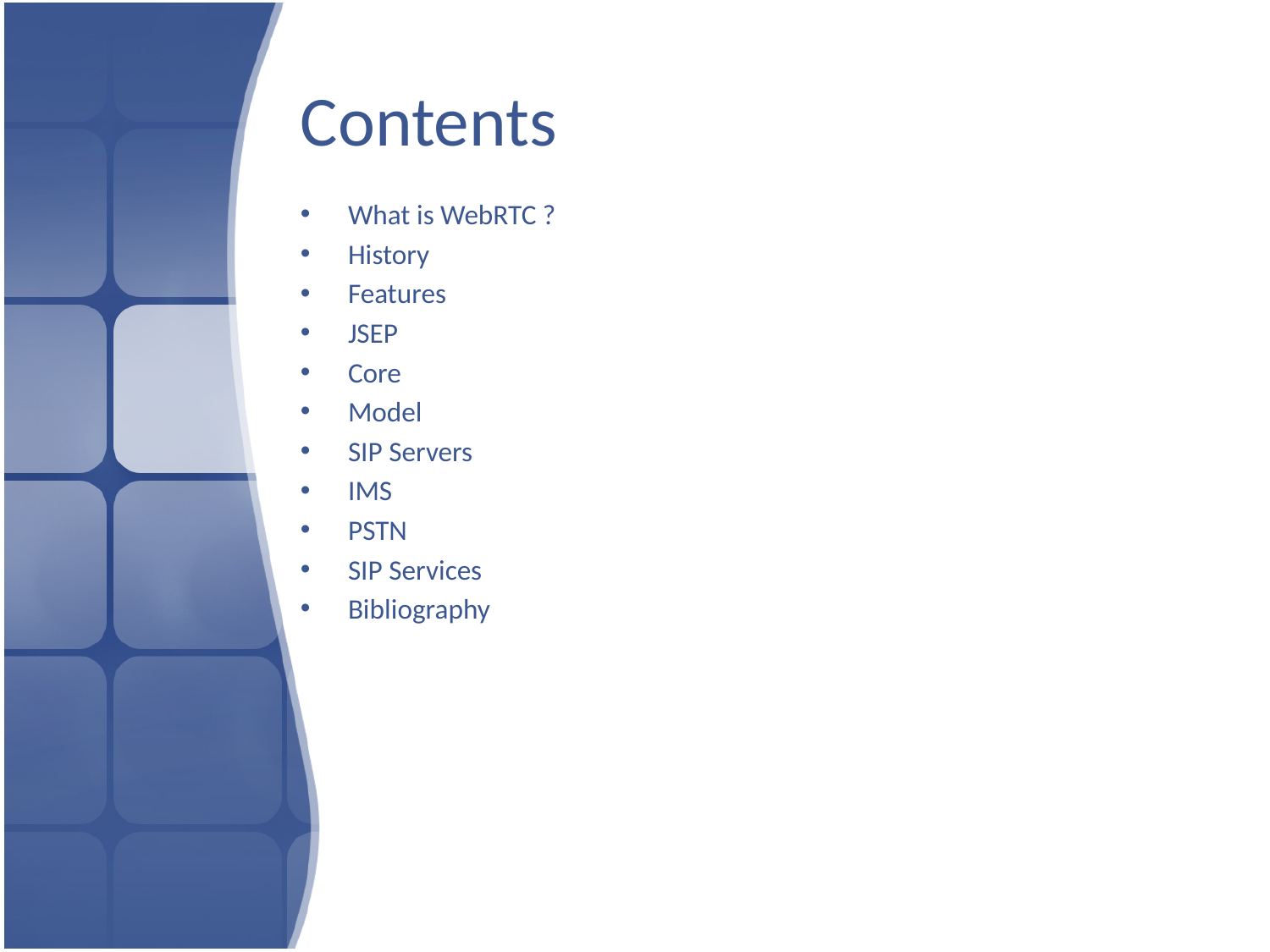

# Contents
What is WebRTC ?
History
Features
JSEP
Core
Model
SIP Servers
IMS
PSTN
SIP Services
Bibliography